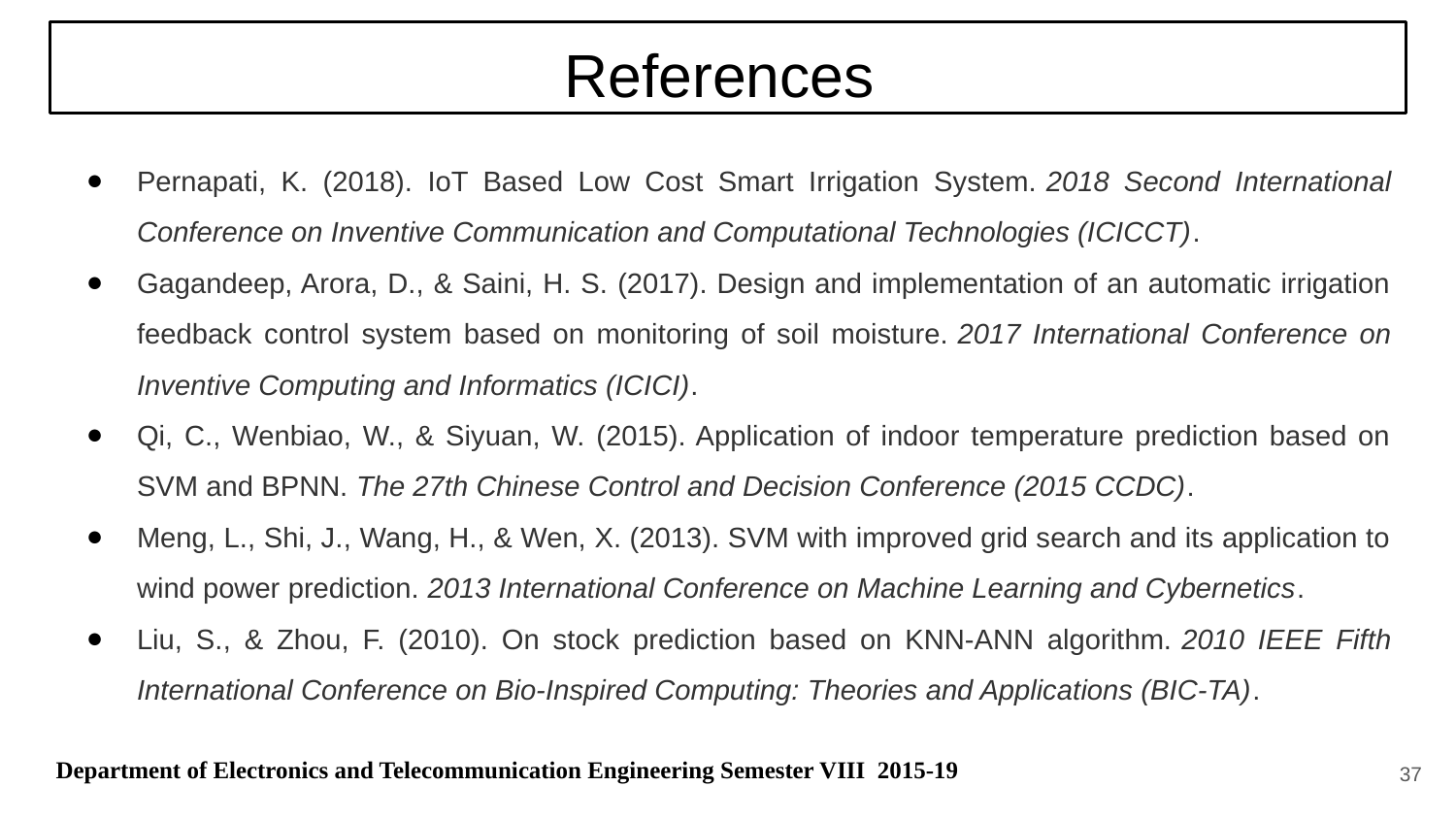

References
Pernapati, K. (2018). IoT Based Low Cost Smart Irrigation System. 2018 Second International Conference on Inventive Communication and Computational Technologies (ICICCT).
Gagandeep, Arora, D., & Saini, H. S. (2017). Design and implementation of an automatic irrigation feedback control system based on monitoring of soil moisture. 2017 International Conference on Inventive Computing and Informatics (ICICI).
Qi, C., Wenbiao, W., & Siyuan, W. (2015). Application of indoor temperature prediction based on SVM and BPNN. The 27th Chinese Control and Decision Conference (2015 CCDC).
Meng, L., Shi, J., Wang, H., & Wen, X. (2013). SVM with improved grid search and its application to wind power prediction. 2013 International Conference on Machine Learning and Cybernetics.
Liu, S., & Zhou, F. (2010). On stock prediction based on KNN-ANN algorithm. 2010 IEEE Fifth International Conference on Bio-Inspired Computing: Theories and Applications (BIC-TA).

Department of Electronics and Telecommunication Engineering Semester VIII  2015-19
37